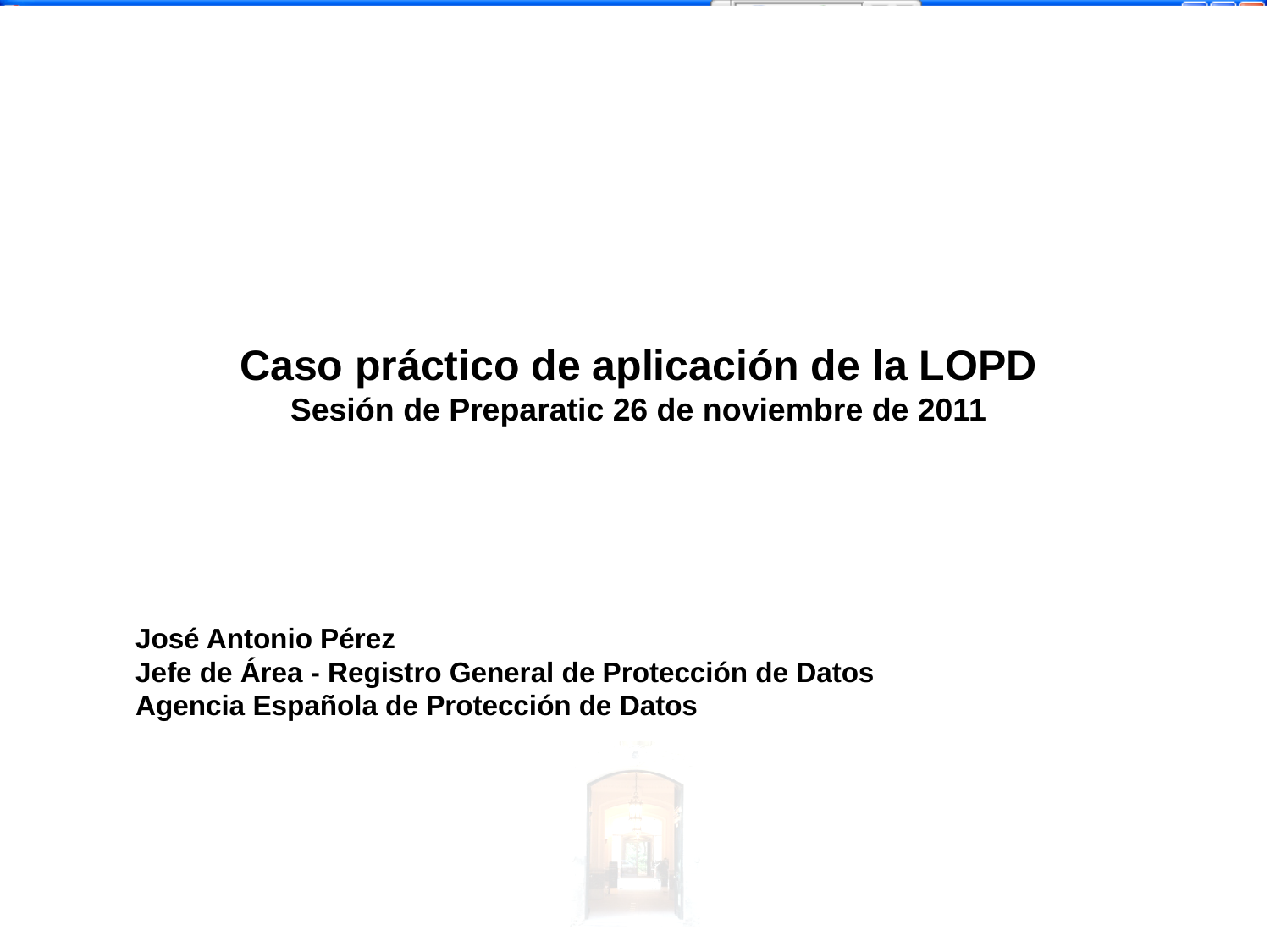

Caso práctico de aplicación de la LOPD
Sesión de Preparatic 26 de noviembre de 2011
José Antonio Pérez
Jefe de Área - Registro General de Protección de Datos
Agencia Española de Protección de Datos

   -1-